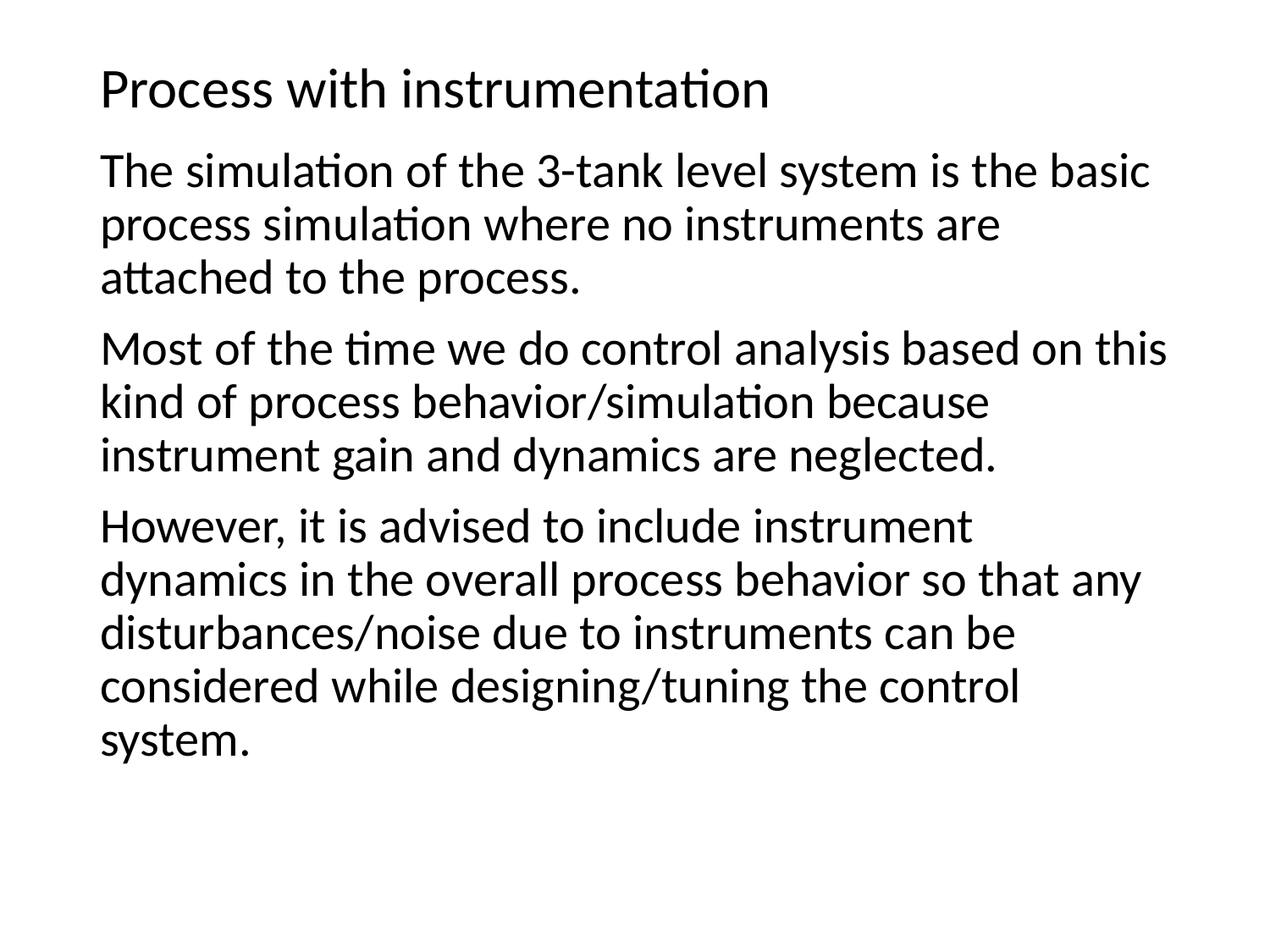

# Process with instrumentation
The simulation of the 3-tank level system is the basic process simulation where no instruments are attached to the process.
Most of the time we do control analysis based on this kind of process behavior/simulation because instrument gain and dynamics are neglected.
However, it is advised to include instrument dynamics in the overall process behavior so that any disturbances/noise due to instruments can be considered while designing/tuning the control system.